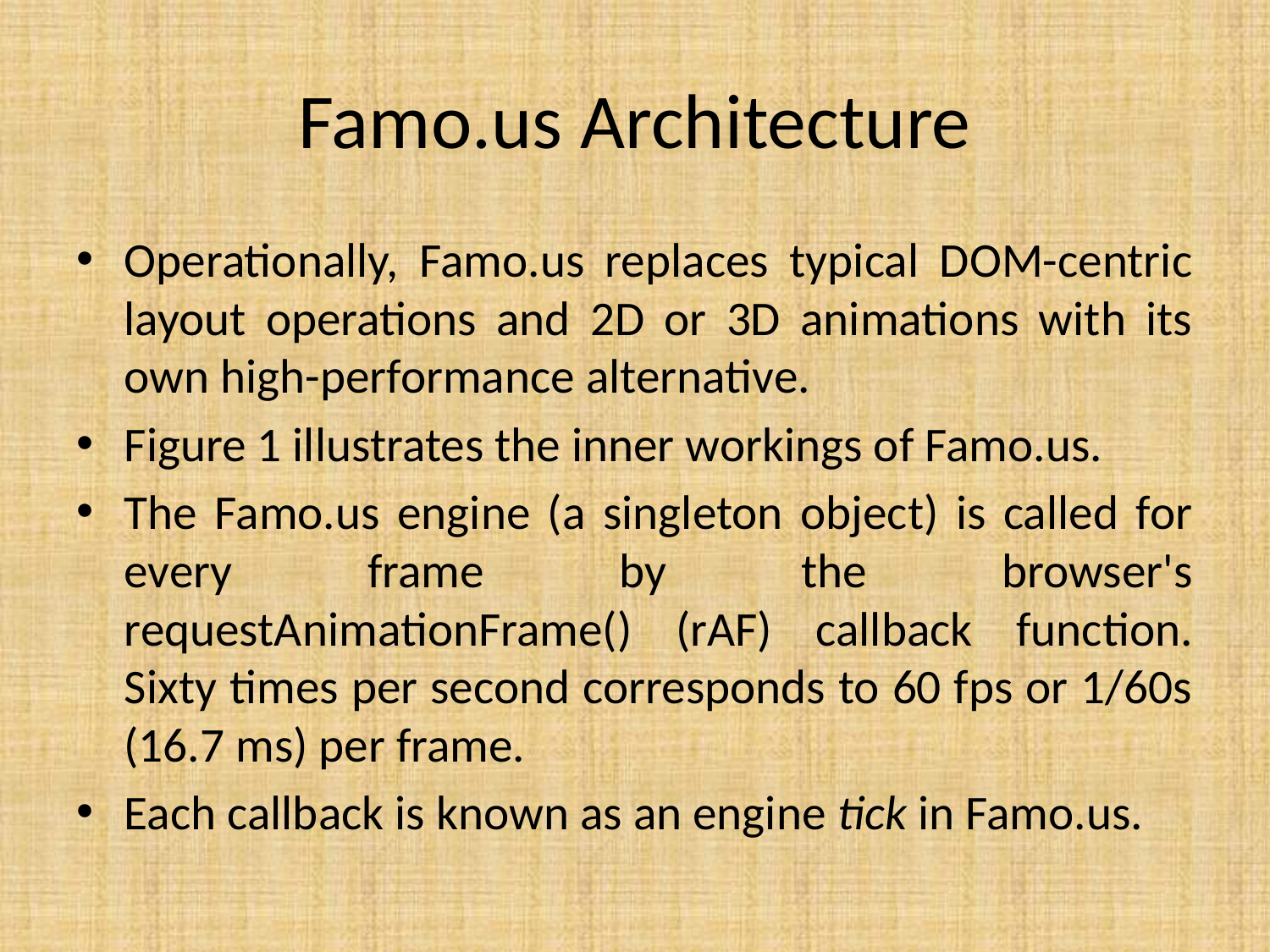

# Famo.us Architecture
Operationally, Famo.us replaces typical DOM-centric layout operations and 2D or 3D animations with its own high-performance alternative.
Figure 1 illustrates the inner workings of Famo.us.
The Famo.us engine (a singleton object) is called for every frame by the browser's requestAnimationFrame() (rAF) callback function. Sixty times per second corresponds to 60 fps or 1/60s (16.7 ms) per frame.
Each callback is known as an engine tick in Famo.us.